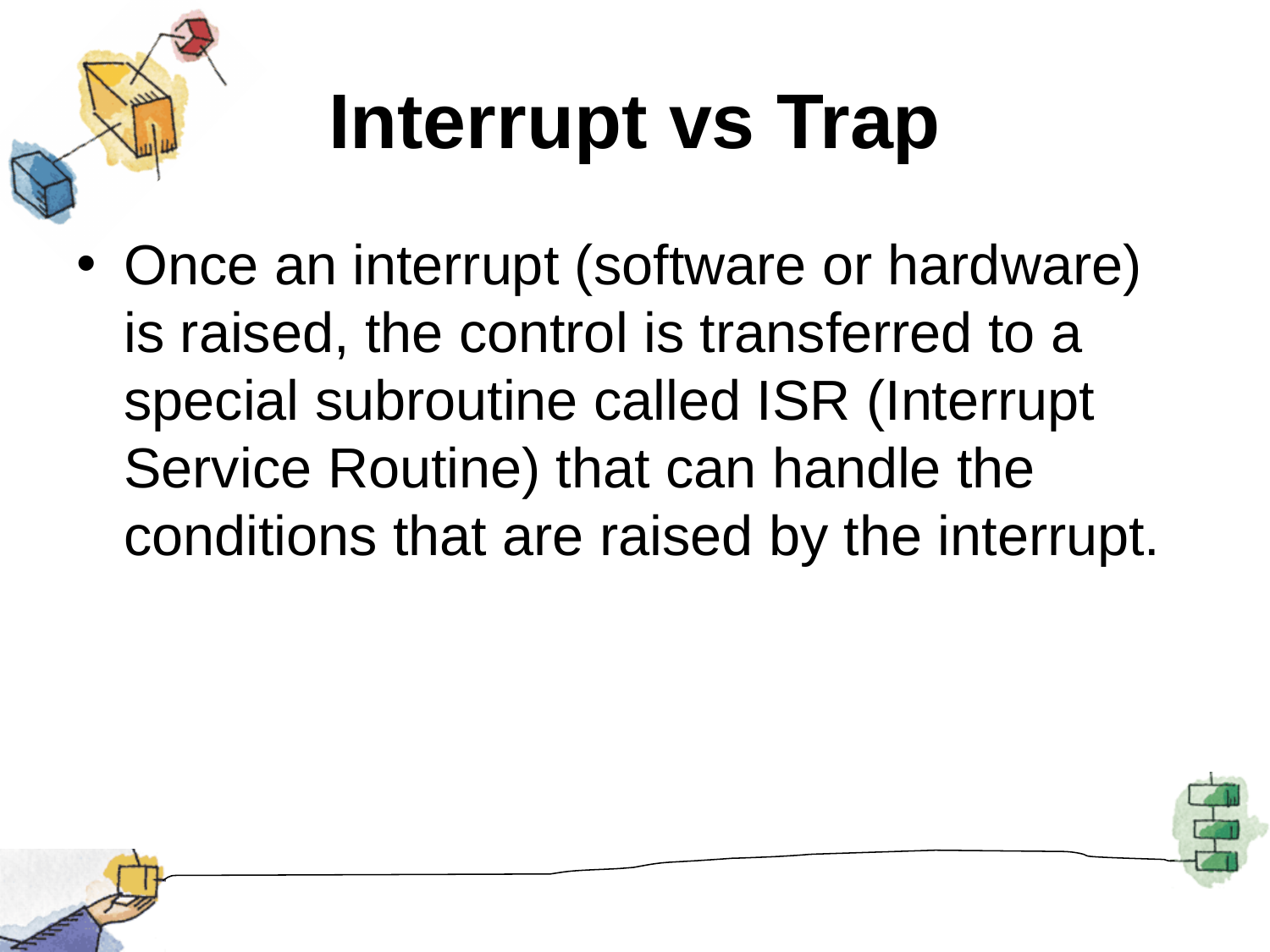

# Interrupt vs Trap
Once an interrupt (software or hardware) is raised, the control is transferred to a special subroutine called ISR (Interrupt Service Routine) that can handle the conditions that are raised by the interrupt.